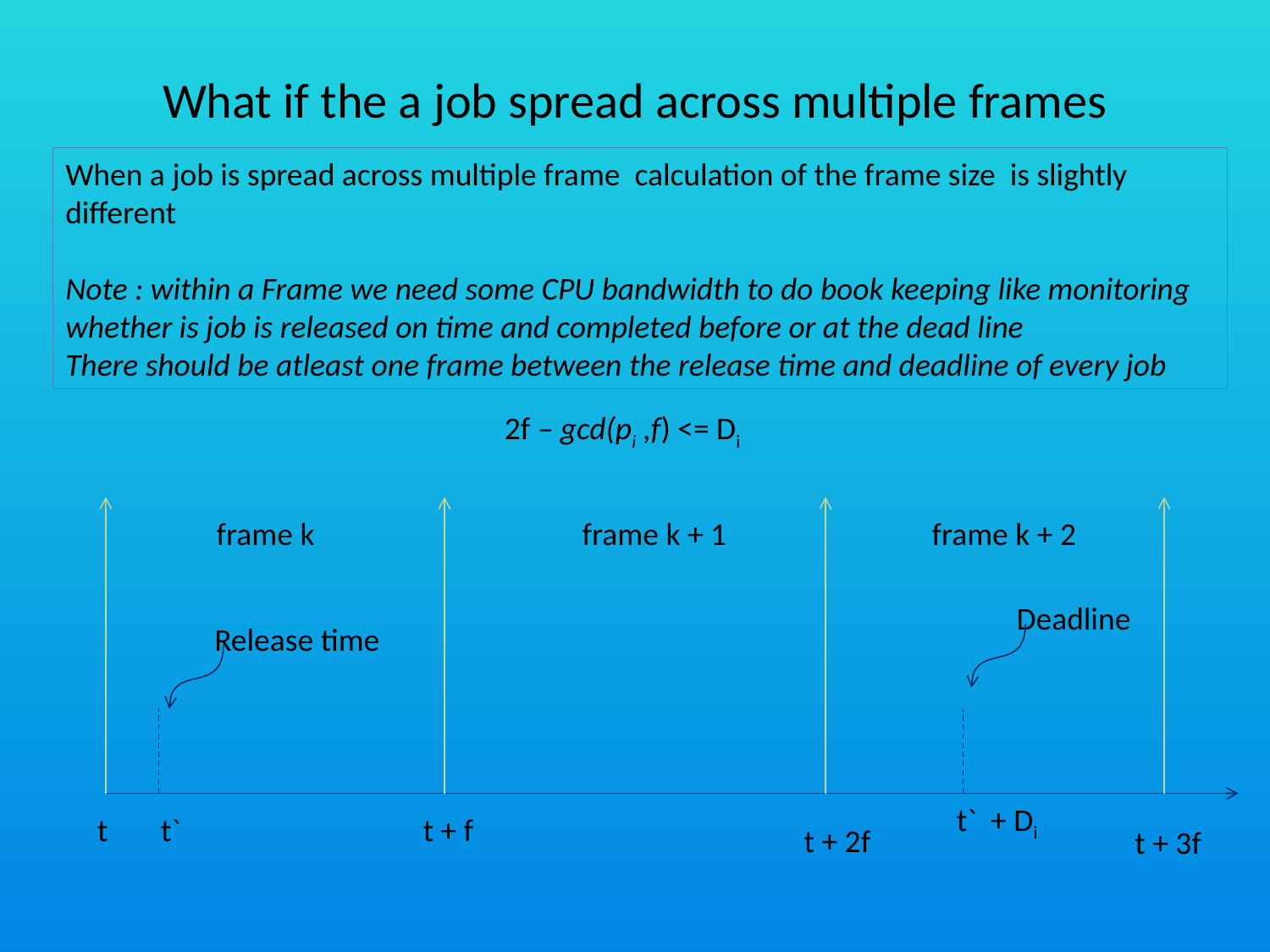

# What if the a job spread across multiple frames
When a job is spread across multiple frame  calculation of the frame size  is slightly different

Note : within a Frame we need some CPU bandwidth to do book keeping like monitoring whether is job is released on time and completed before or at the dead line
There should be atleast one frame between the release time and deadline of every job
2f – gcd(pi ,f) <= Di
frame k
frame k + 1
frame k + 2
Deadline
Release time
t`  + Di
t
t`
t + f
t + 2f
t + 3f